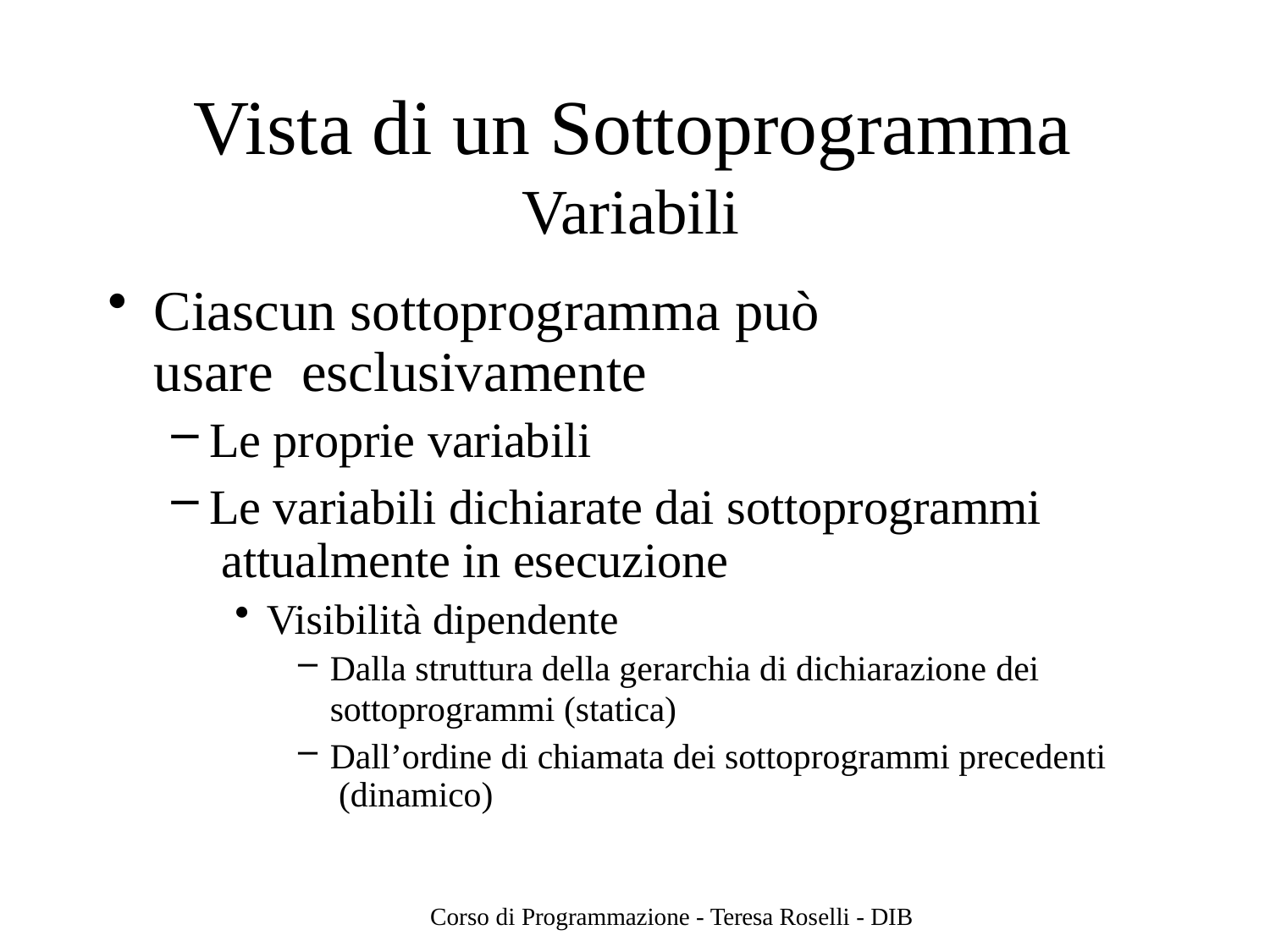

# Vista di un Sottoprogramma
Variabili
Ciascun sottoprogramma può usare  esclusivamente
Le proprie variabili
Le variabili dichiarate dai sottoprogrammi  attualmente in esecuzione
Visibilità dipendente
Dalla struttura della gerarchia di dichiarazione dei
sottoprogrammi (statica)
Dall’ordine di chiamata dei sottoprogrammi precedenti  (dinamico)
Corso di Programmazione - Teresa Roselli - DIB